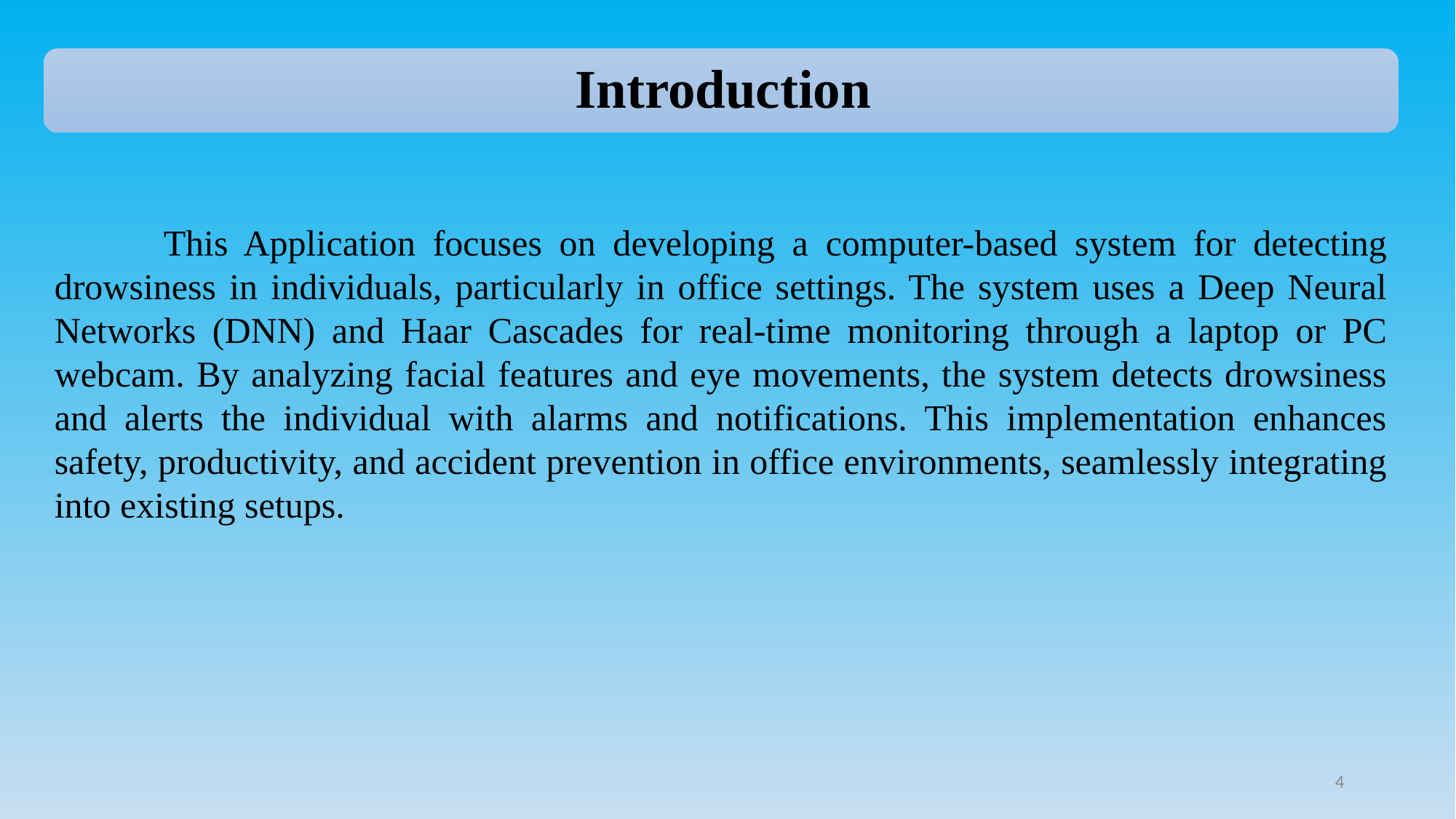

Introduction
	This Application focuses on developing a computer-based system for detecting drowsiness in individuals, particularly in office settings. The system uses a Deep Neural Networks (DNN) and Haar Cascades for real-time monitoring through a laptop or PC webcam. By analyzing facial features and eye movements, the system detects drowsiness and alerts the individual with alarms and notifications. This implementation enhances safety, productivity, and accident prevention in office environments, seamlessly integrating into existing setups.
4